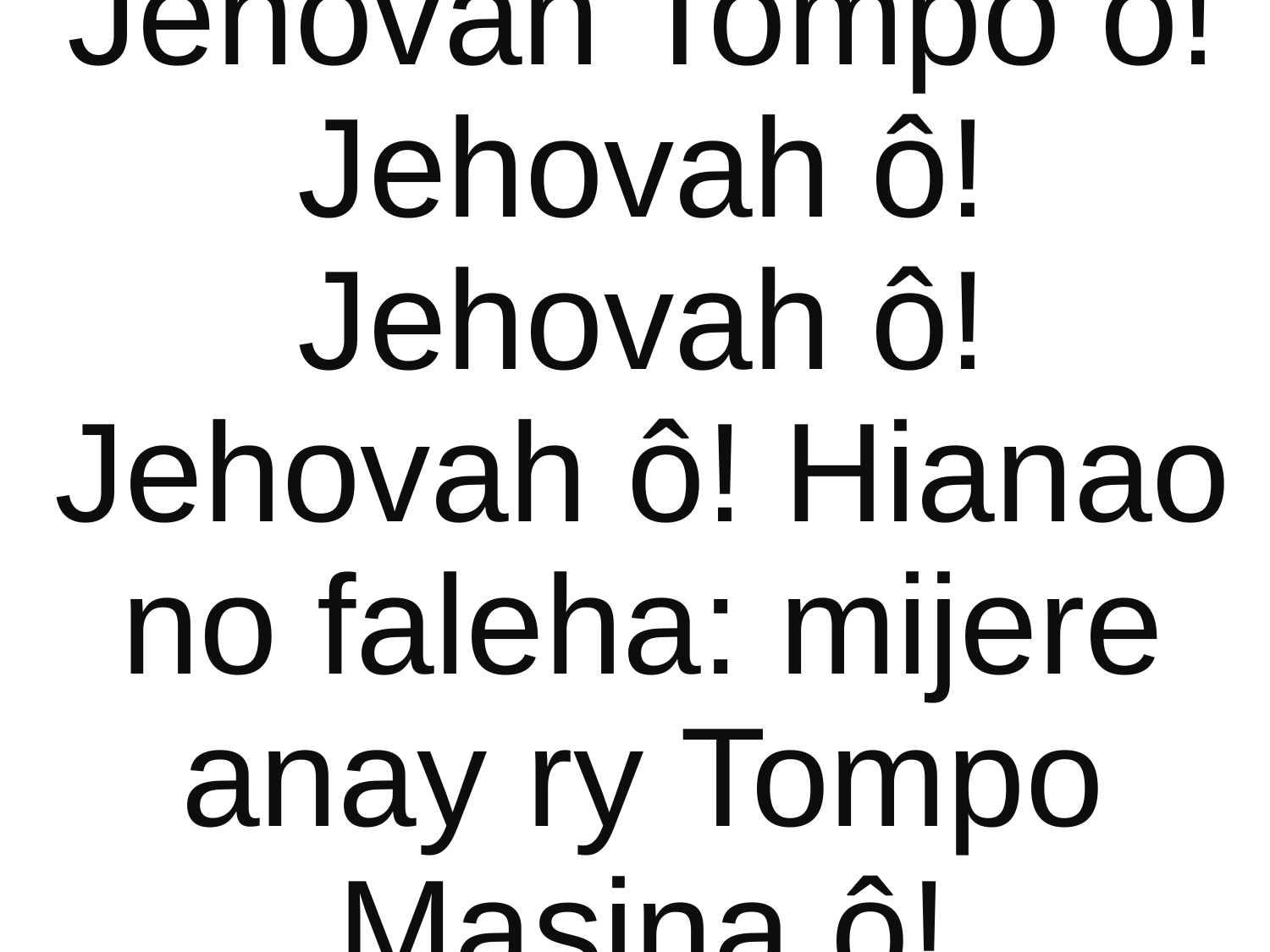

Jehovah Tompo ô! Jehovah ô! Jehovah ô! Jehovah ô! Hianao no faleha: mijere anay ry Tompo Masina ô!